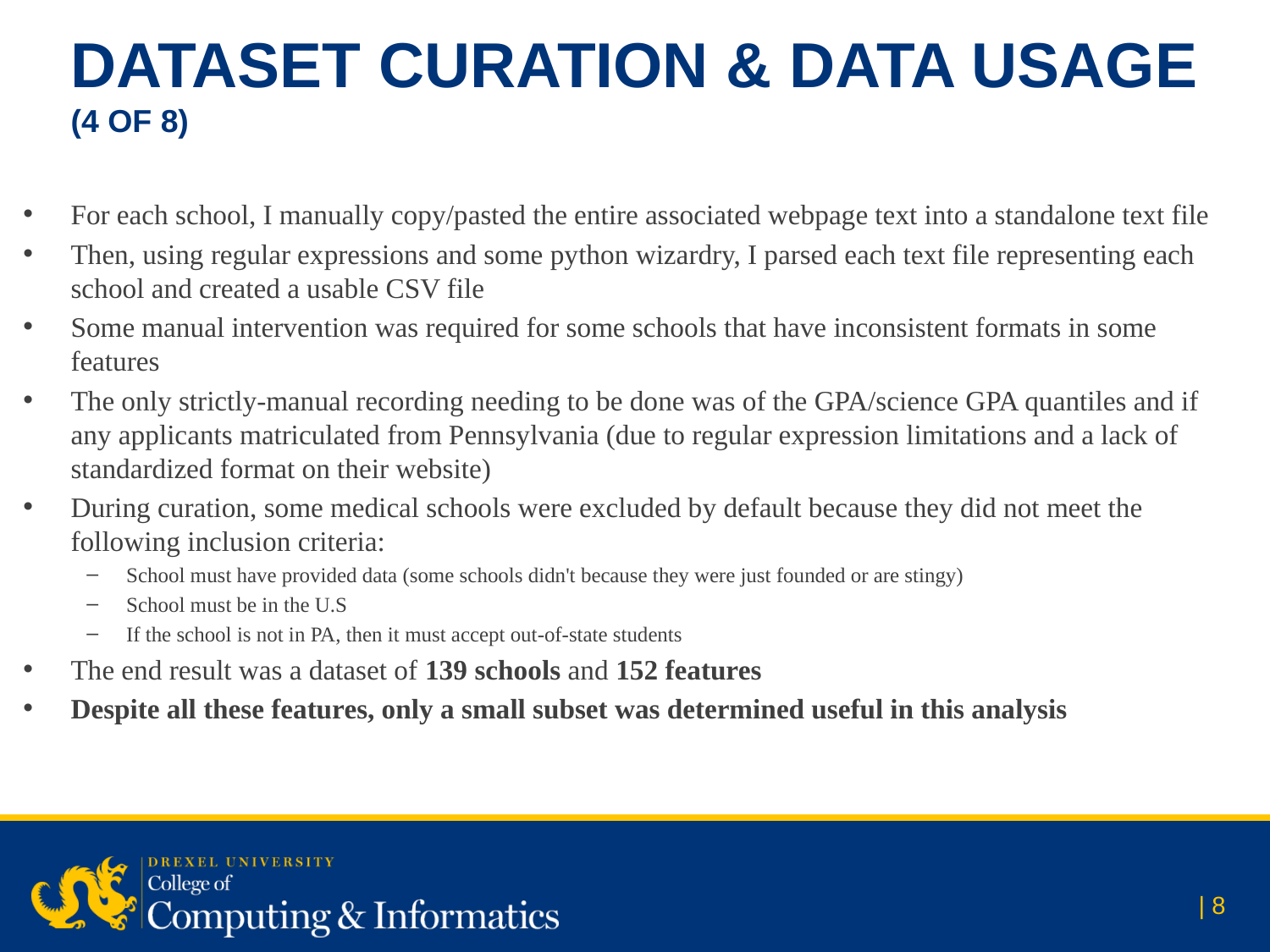

# Dataset Curation & Data Usage (4 of 8)
For each school, I manually copy/pasted the entire associated webpage text into a standalone text file
Then, using regular expressions and some python wizardry, I parsed each text file representing each school and created a usable CSV file
Some manual intervention was required for some schools that have inconsistent formats in some features
The only strictly-manual recording needing to be done was of the GPA/science GPA quantiles and if any applicants matriculated from Pennsylvania (due to regular expression limitations and a lack of standardized format on their website)
During curation, some medical schools were excluded by default because they did not meet the following inclusion criteria:
School must have provided data (some schools didn't because they were just founded or are stingy)
School must be in the U.S
If the school is not in PA, then it must accept out-of-state students
The end result was a dataset of 139 schools and 152 features
Despite all these features, only a small subset was determined useful in this analysis
| 8